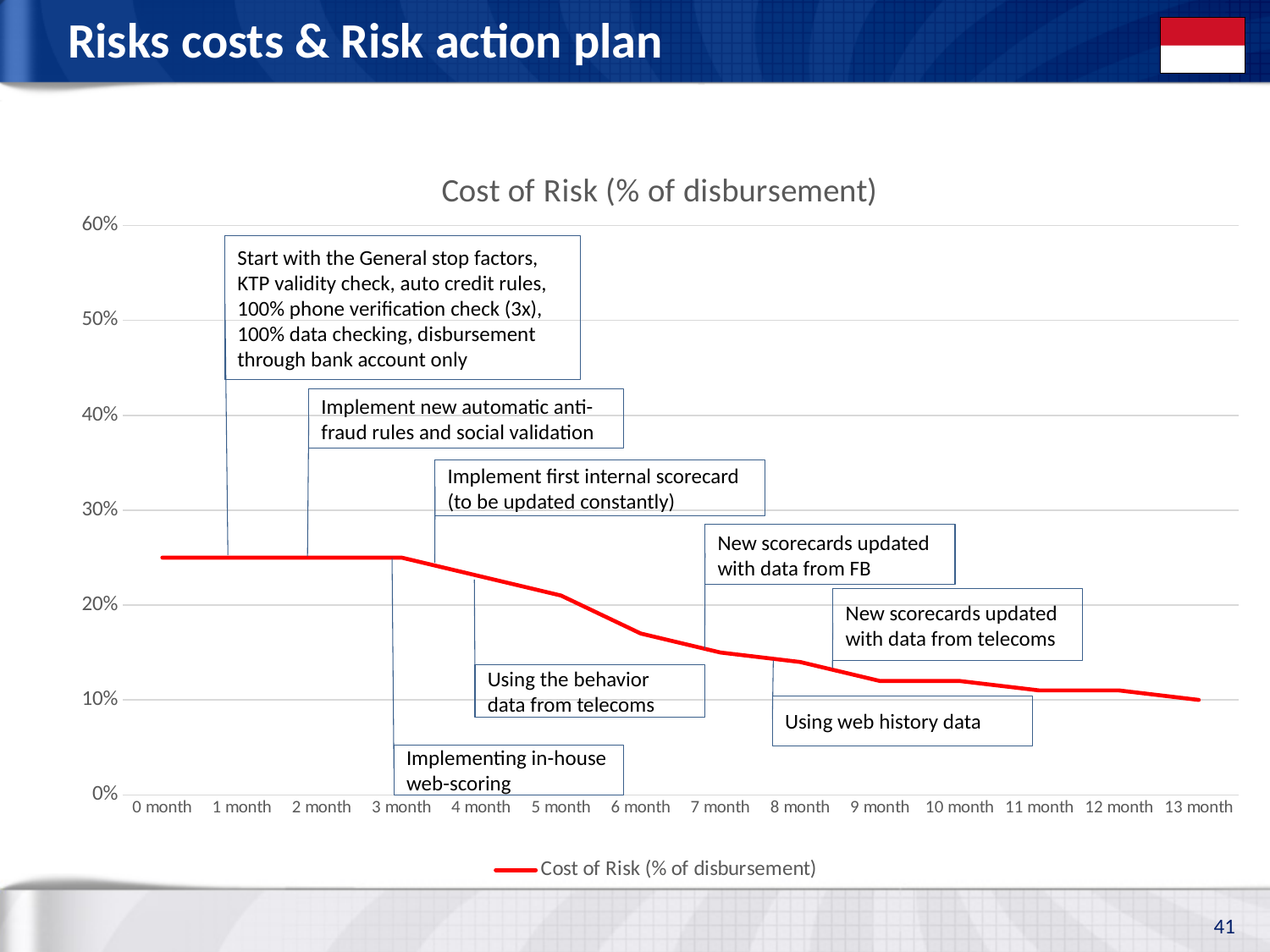

# Risks costs & Risk action plan

### Chart:

| Category | Cost of Risk (% of disbursement) |
|---|---|
| 0 month | 0.25 |
| 1 month | 0.25 |
| 2 month | 0.25 |
| 3 month | 0.25 |
| 4 month | 0.23 |
| 5 month | 0.21 |
| 6 month | 0.17 |
| 7 month | 0.15 |
| 8 month | 0.14 |
| 9 month | 0.12 |
| 10 month | 0.12 |
| 11 month | 0.11 |
| 12 month | 0.11 |
| 13 month | 0.1 |
Start with the General stop factors, KTP validity check, auto credit rules, 100% phone verification check (3x), 100% data checking, disbursement through bank account only
Implement new automatic anti-fraud rules and social validation
Implement first internal scorecard (to be updated constantly)
New scorecards updated with data from FB
New scorecards updated with data from telecoms
Using the behavior data from telecoms
Using web history data
Implementing in-house web-scoring
41